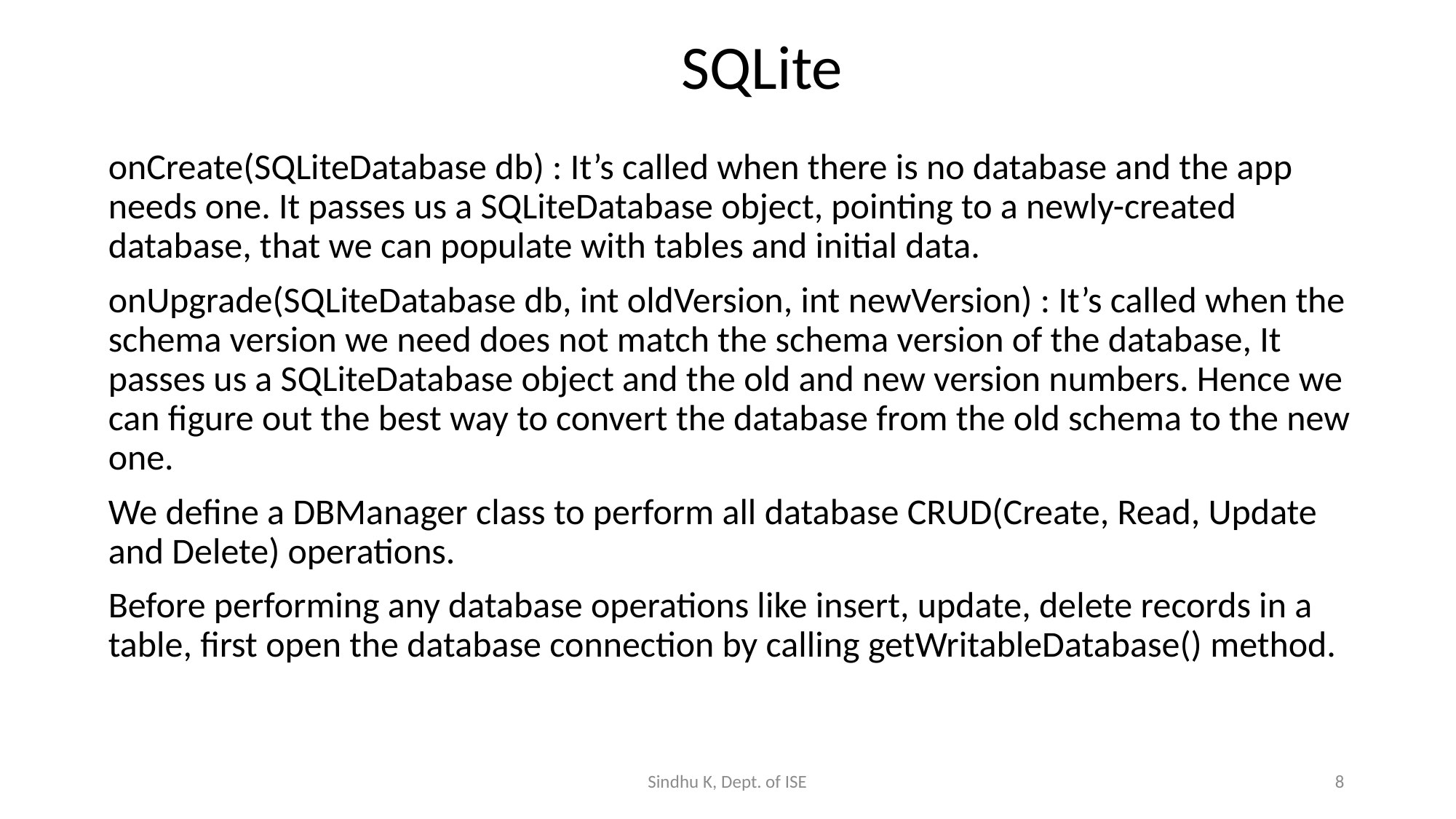

# SQLite
onCreate(SQLiteDatabase db) : It’s called when there is no database and the app needs one. It passes us a SQLiteDatabase object, pointing to a newly-created database, that we can populate with tables and initial data.
onUpgrade(SQLiteDatabase db, int oldVersion, int newVersion) : It’s called when the schema version we need does not match the schema version of the database, It passes us a SQLiteDatabase object and the old and new version numbers. Hence we can figure out the best way to convert the database from the old schema to the new one.
We define a DBManager class to perform all database CRUD(Create, Read, Update and Delete) operations.
Before performing any database operations like insert, update, delete records in a table, first open the database connection by calling getWritableDatabase() method.

Sindhu K, Dept. of ISE
8